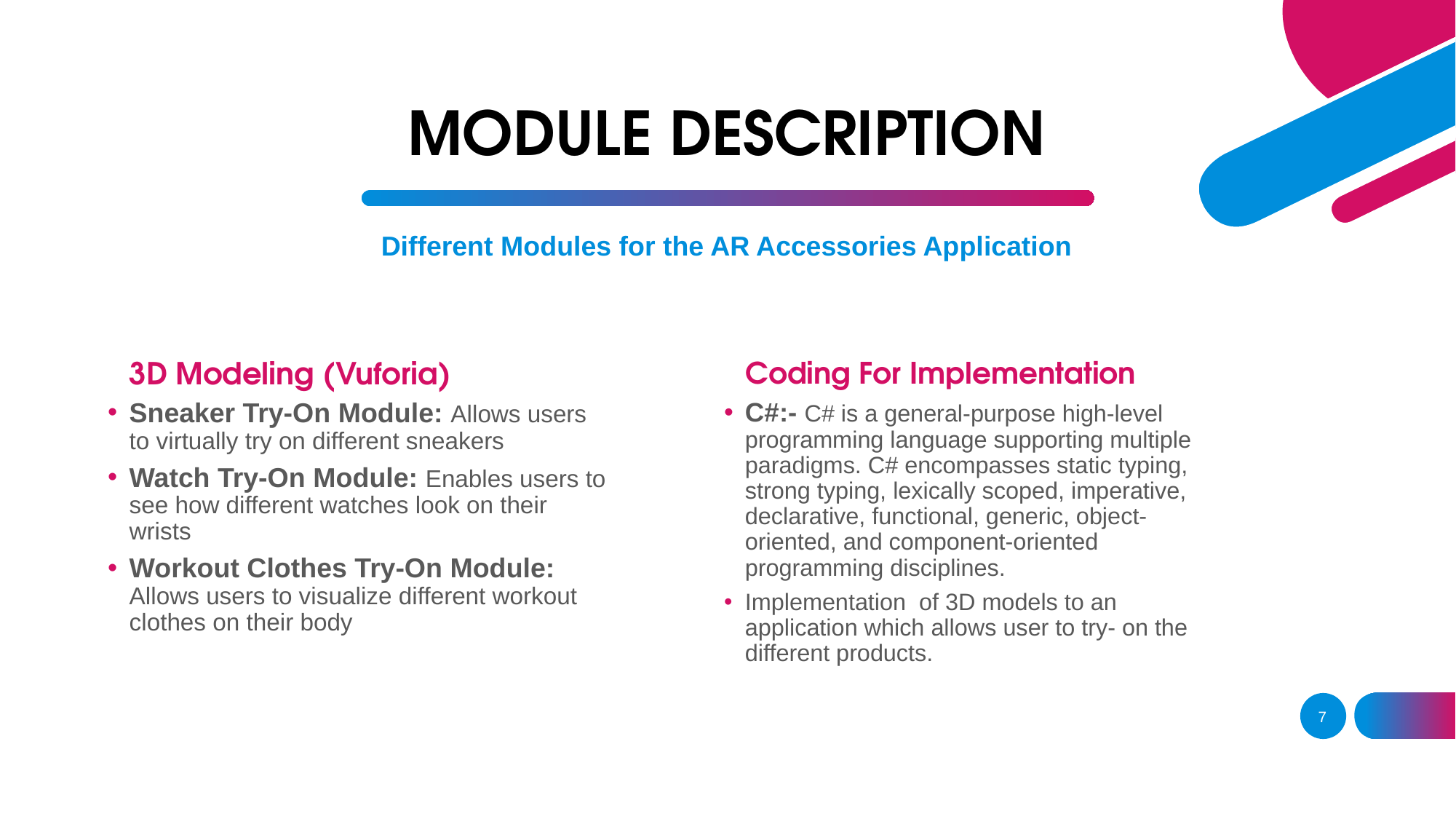

# MODULE DESCRIPTION
Different Modules for the AR Accessories Application
3D Modeling (Vuforia)
Coding For Implementation
Sneaker Try-On Module: Allows users to virtually try on different sneakers
Watch Try-On Module: Enables users to see how different watches look on their wrists
Workout Clothes Try-On Module: Allows users to visualize different workout clothes on their body
C#:- C# is a general-purpose high-level programming language supporting multiple paradigms. C# encompasses static typing, strong typing, lexically scoped, imperative, declarative, functional, generic, object-oriented, and component-oriented programming disciplines.
Implementation  of 3D models to an application which allows user to try- on the different products.
7